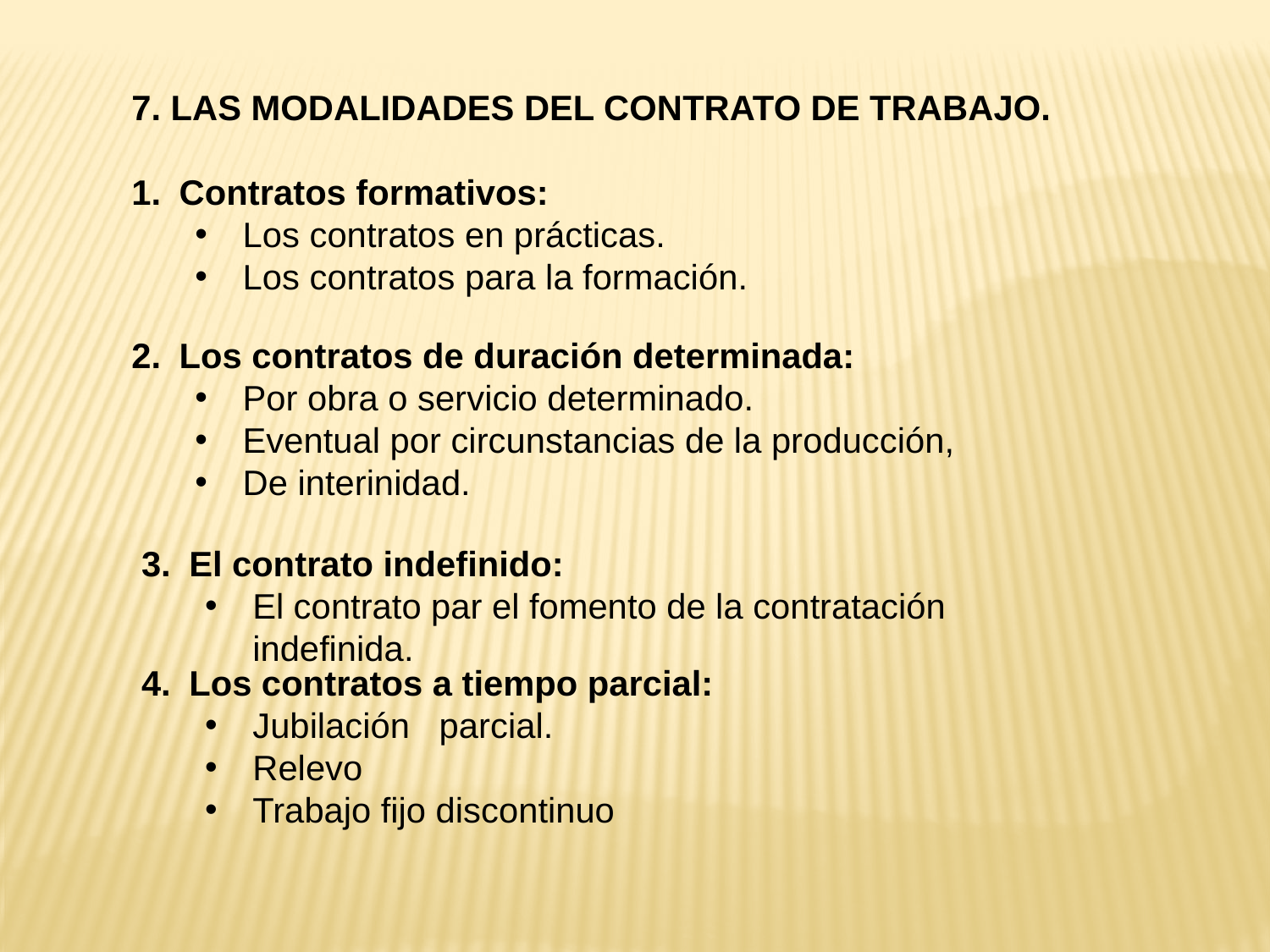

7. LAS MODALIDADES DEL CONTRATO DE TRABAJO.

Contratos formativos:
Los contratos en prácticas.
Los contratos para la formación.

Los contratos de duración determinada:
Por obra o servicio determinado.
Eventual por circunstancias de la producción,
De interinidad.
El contrato indefinido:
El contrato par el fomento de la contratación indefinida.

Los contratos a tiempo parcial:
Jubilación   parcial.
Relevo
Trabajo fijo discontinuo